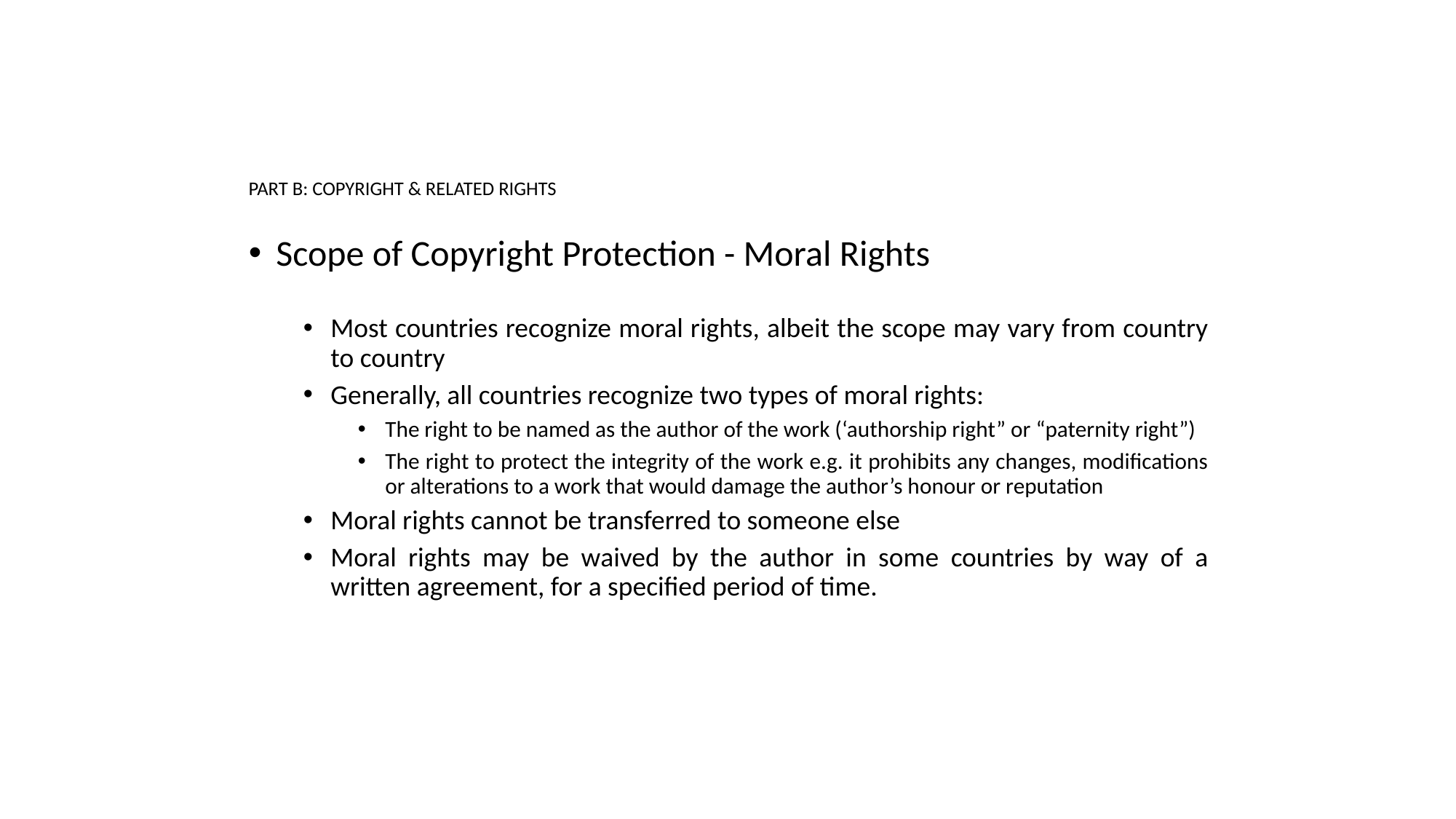

# PART B: COPYRIGHT & RELATED RIGHTS
Scope of Copyright Protection - Moral Rights

Most countries recognize moral rights, albeit the scope may vary from country to country
Generally, all countries recognize two types of moral rights:
The right to be named as the author of the work (‘authorship right” or “paternity right”)
The right to protect the integrity of the work e.g. it prohibits any changes, modifications or alterations to a work that would damage the author’s honour or reputation
Moral rights cannot be transferred to someone else
Moral rights may be waived by the author in some countries by way of a written agreement, for a specified period of time.